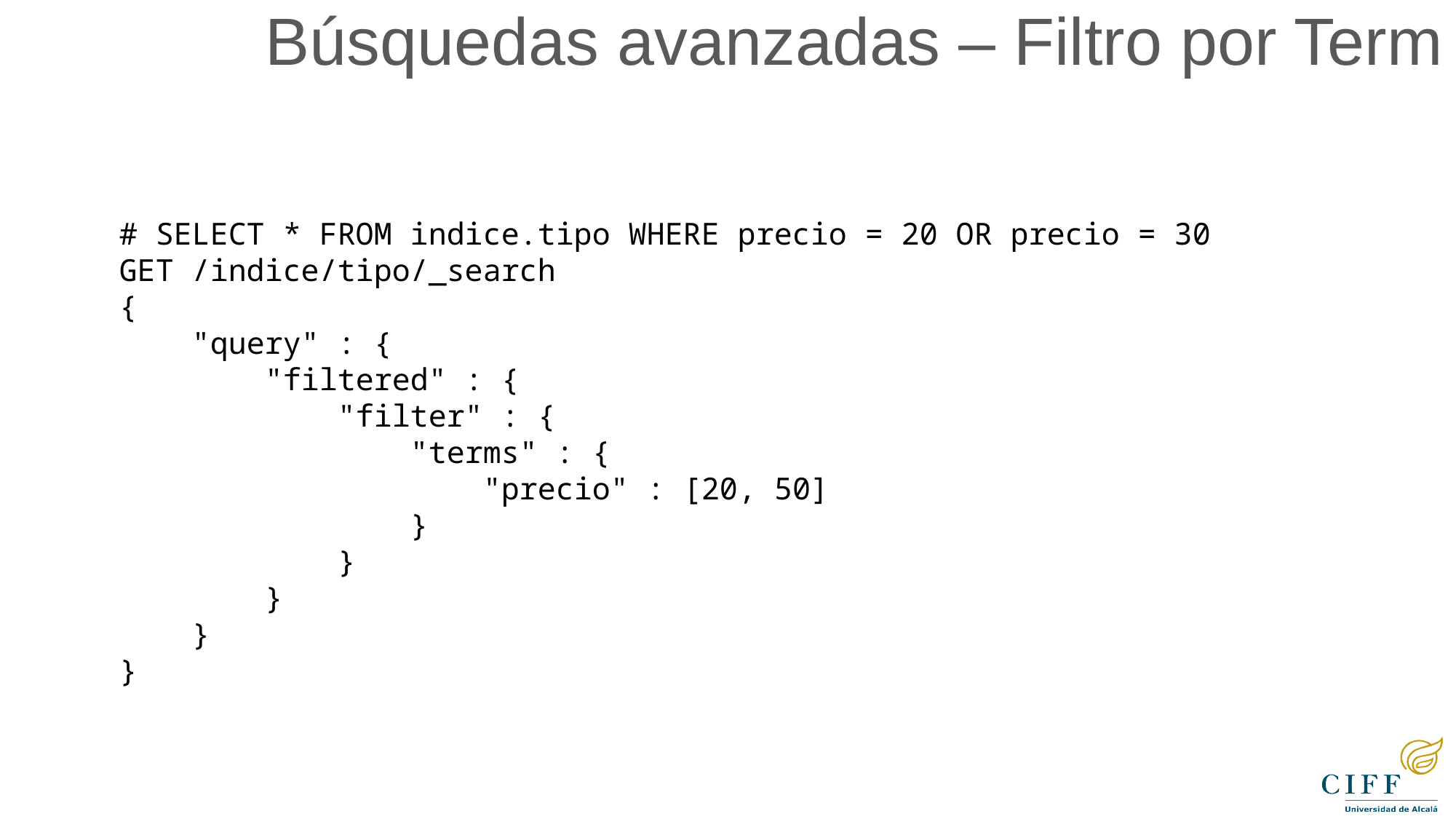

Búsquedas avanzadas – Filtro por Term
# SELECT * FROM indice.tipo WHERE precio = 20 OR precio = 30
GET /indice/tipo/_search
{
    "query" : {
        "filtered" : {
            "filter" : {
                "terms" : {
                    "precio" : [20, 50]
                }
            }
        }
    }
}